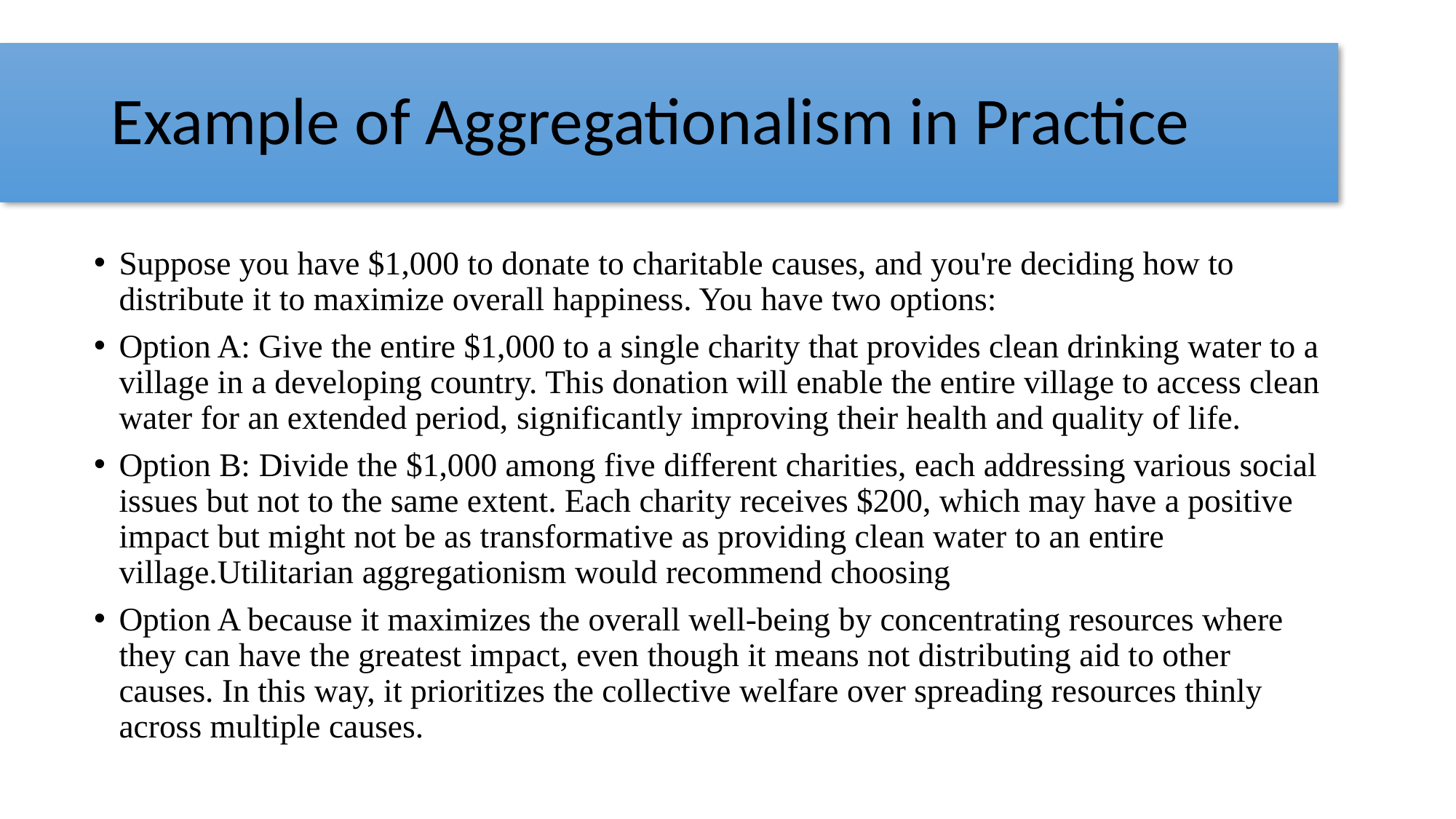

# Example of Aggregationalism in Practice
Suppose you have $1,000 to donate to charitable causes, and you're deciding how to distribute it to maximize overall happiness. You have two options:
Option A: Give the entire $1,000 to a single charity that provides clean drinking water to a village in a developing country. This donation will enable the entire village to access clean water for an extended period, significantly improving their health and quality of life.
Option B: Divide the $1,000 among five different charities, each addressing various social issues but not to the same extent. Each charity receives $200, which may have a positive impact but might not be as transformative as providing clean water to an entire village.Utilitarian aggregationism would recommend choosing
Option A because it maximizes the overall well-being by concentrating resources where they can have the greatest impact, even though it means not distributing aid to other causes. In this way, it prioritizes the collective welfare over spreading resources thinly across multiple causes.